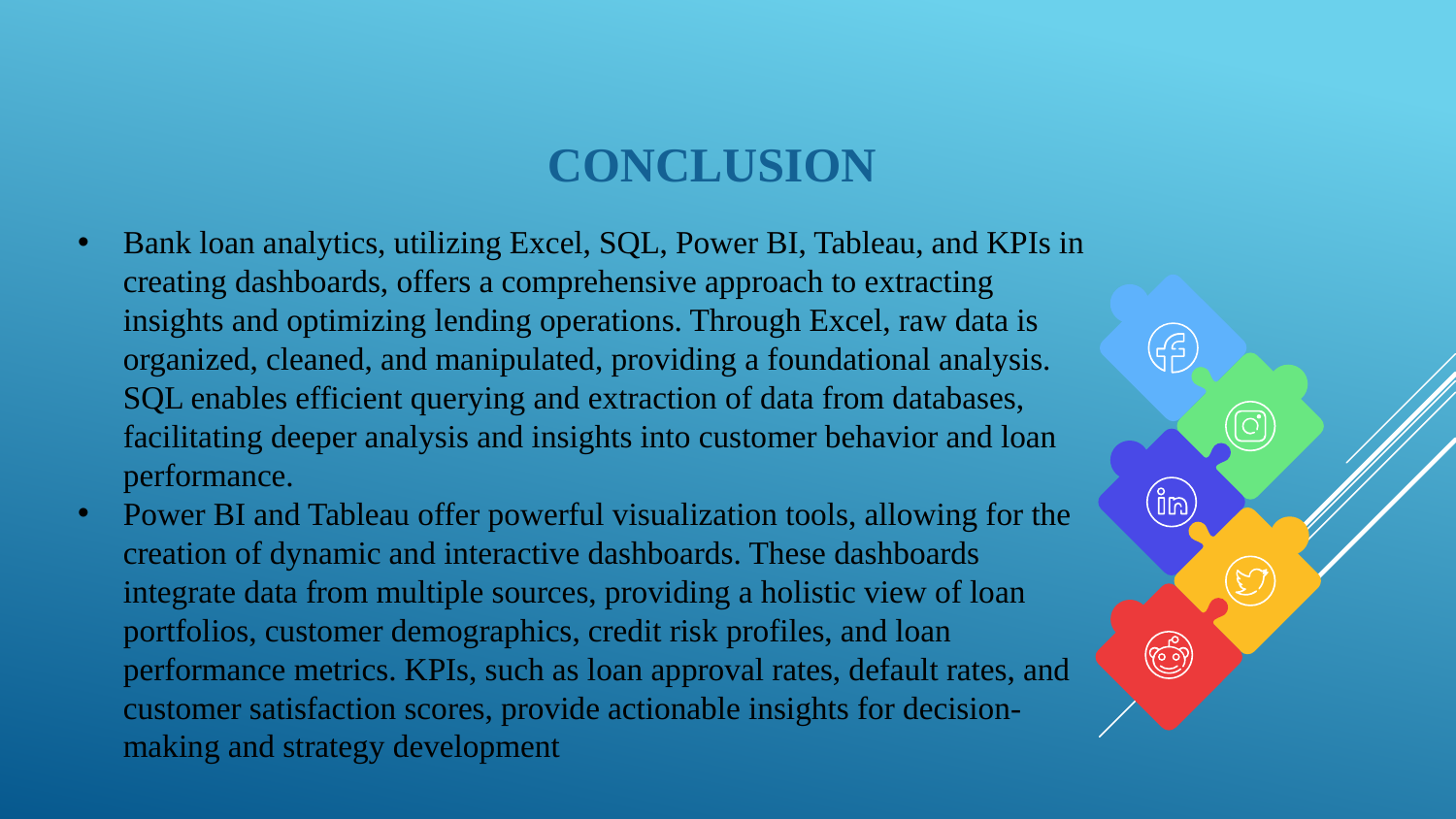

# CONCLUSION

Bank loan analytics, utilizing Excel, SQL, Power BI, Tableau, and KPIs in creating dashboards, offers a comprehensive approach to extracting insights and optimizing lending operations. Through Excel, raw data is organized, cleaned, and manipulated, providing a foundational analysis. SQL enables efficient querying and extraction of data from databases, facilitating deeper analysis and insights into customer behavior and loan performance.
Power BI and Tableau offer powerful visualization tools, allowing for the creation of dynamic and interactive dashboards. These dashboards integrate data from multiple sources, providing a holistic view of loan portfolios, customer demographics, credit risk profiles, and loan performance metrics. KPIs, such as loan approval rates, default rates, and customer satisfaction scores, provide actionable insights for decision-making and strategy development